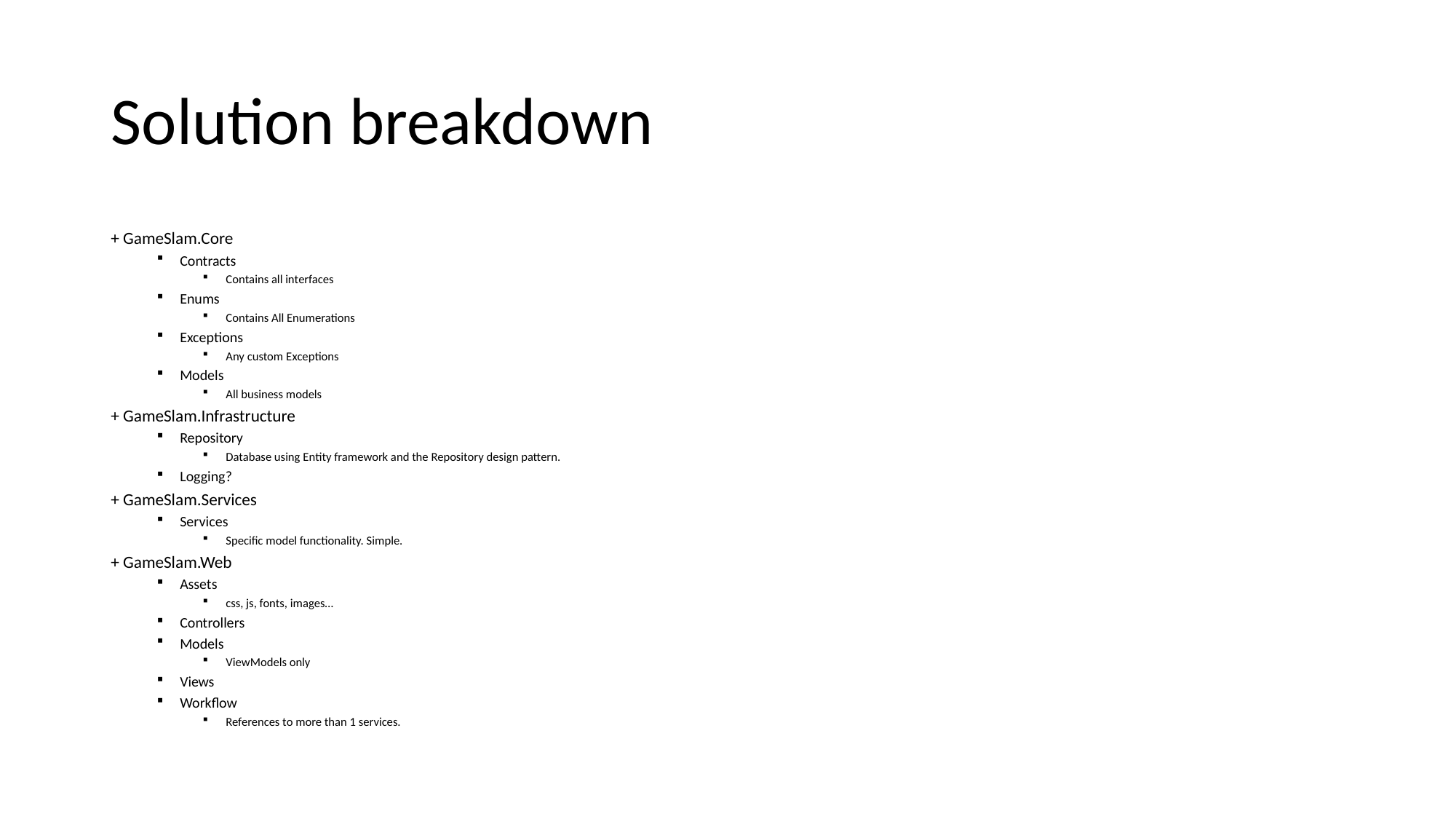

# Solution breakdown
+ GameSlam.Core
Contracts
Contains all interfaces
Enums
Contains All Enumerations
Exceptions
Any custom Exceptions
Models
All business models
+ GameSlam.Infrastructure
Repository
Database using Entity framework and the Repository design pattern.
Logging?
+ GameSlam.Services
Services
Specific model functionality. Simple.
+ GameSlam.Web
Assets
css, js, fonts, images…
Controllers
Models
ViewModels only
Views
Workflow
References to more than 1 services.